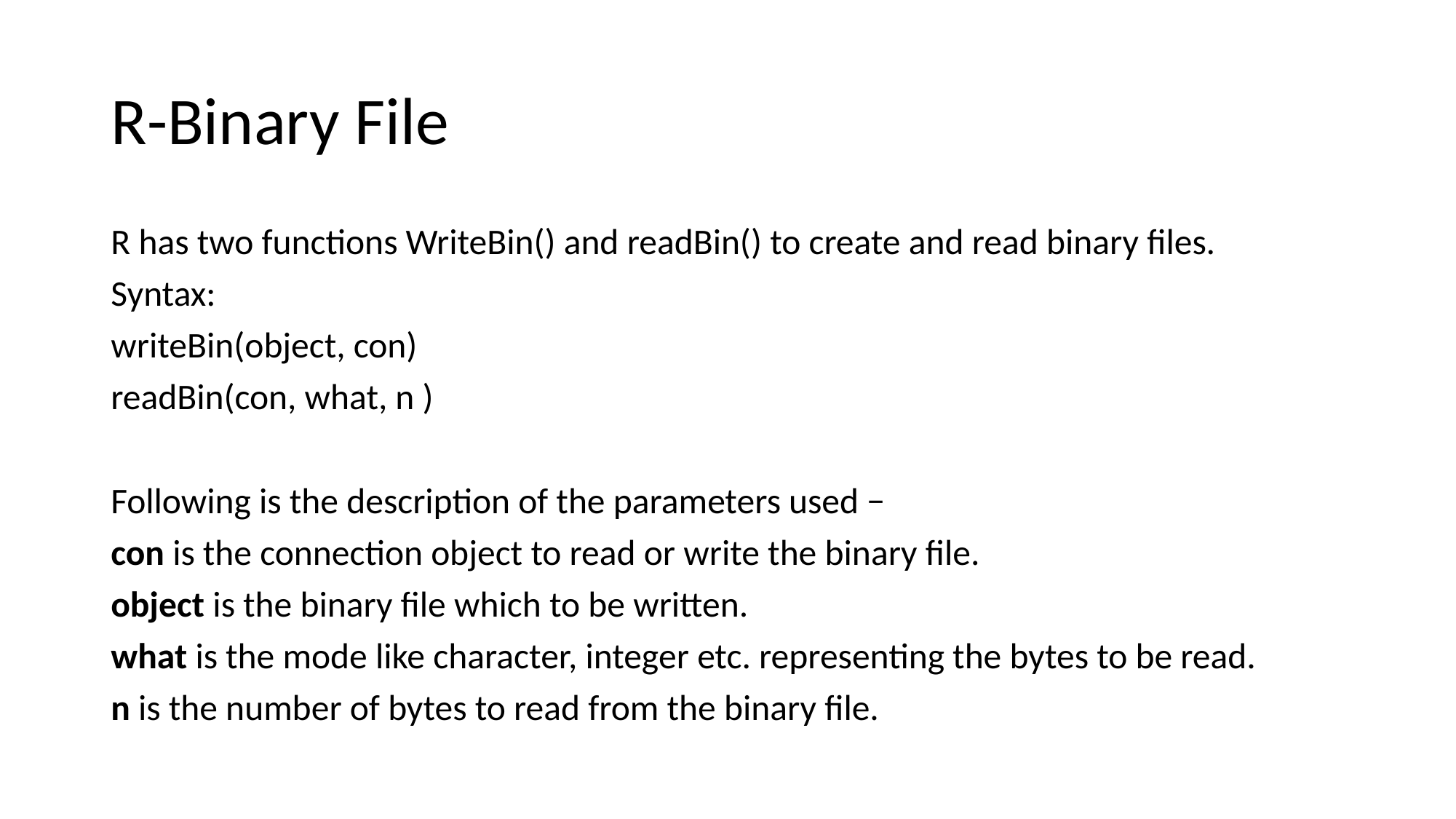

# R-Binary File
R has two functions WriteBin() and readBin() to create and read binary files.
Syntax:
writeBin(object, con)
readBin(con, what, n )

Following is the description of the parameters used −
con is the connection object to read or write the binary file.
object is the binary file which to be written.
what is the mode like character, integer etc. representing the bytes to be read.
n is the number of bytes to read from the binary file.